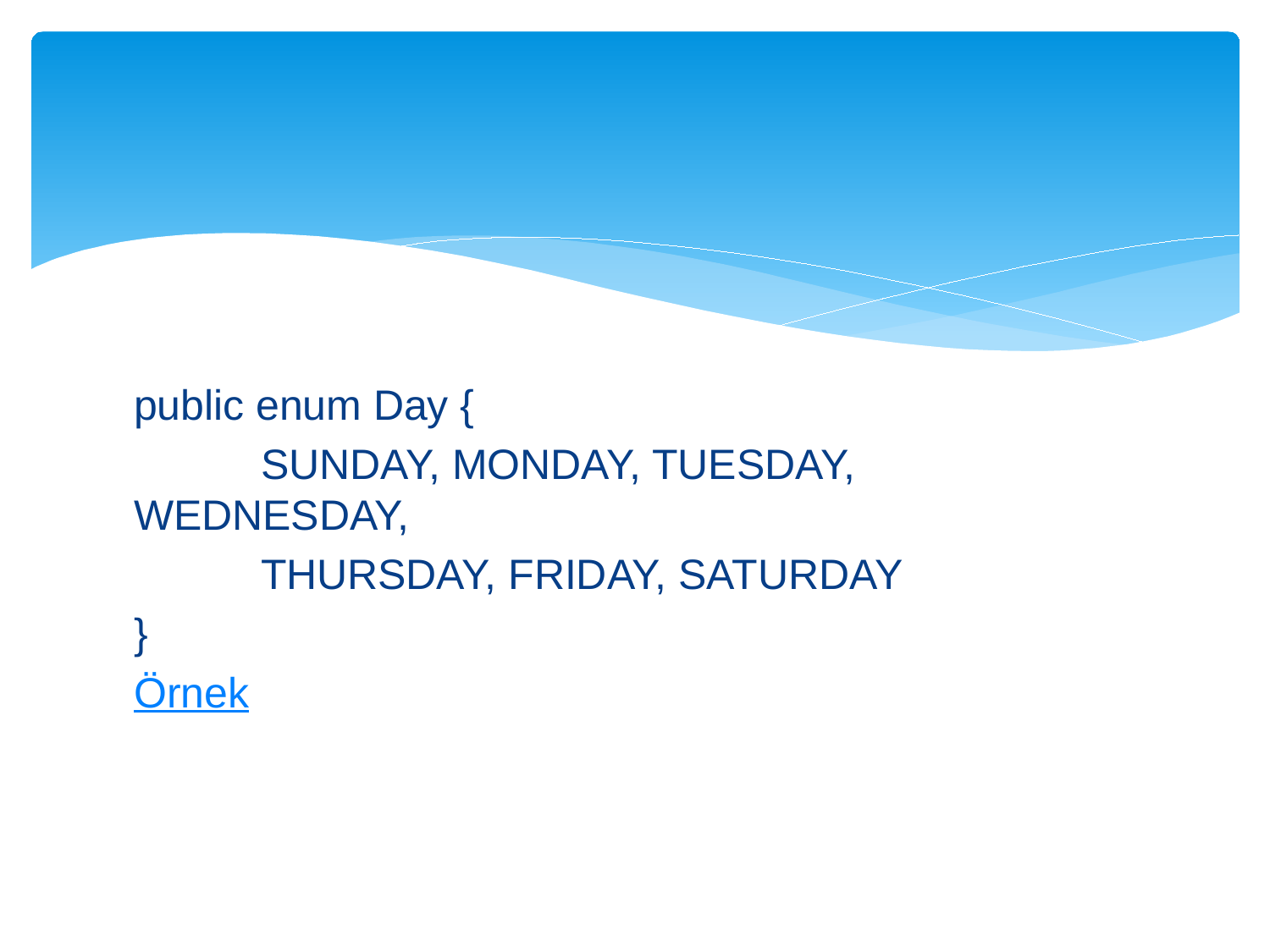

#
public enum Day {
	SUNDAY, MONDAY, TUESDAY, WEDNESDAY,
	THURSDAY, FRIDAY, SATURDAY
}
Örnek